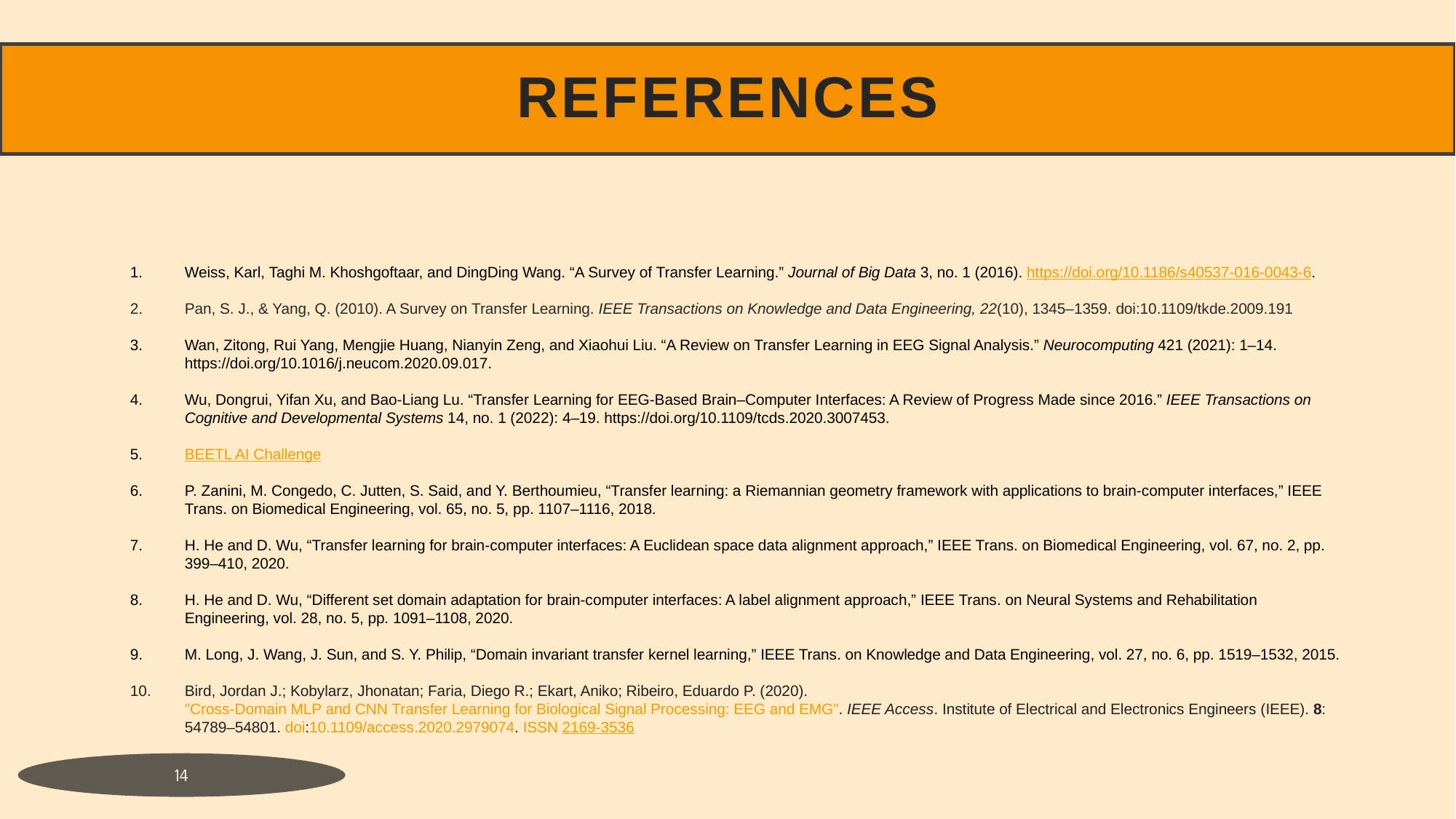

# references

Weiss, Karl, Taghi M. Khoshgoftaar, and DingDing Wang. “A Survey of Transfer Learning.” Journal of Big Data 3, no. 1 (2016). https://doi.org/10.1186/s40537-016-0043-6.

Pan, S. J., & Yang, Q. (2010). A Survey on Transfer Learning. IEEE Transactions on Knowledge and Data Engineering, 22(10), 1345–1359. doi:10.1109/tkde.2009.191

Wan, Zitong, Rui Yang, Mengjie Huang, Nianyin Zeng, and Xiaohui Liu. “A Review on Transfer Learning in EEG Signal Analysis.” Neurocomputing 421 (2021): 1–14. https://doi.org/10.1016/j.neucom.2020.09.017.

Wu, Dongrui, Yifan Xu, and Bao-Liang Lu. “Transfer Learning for EEG-Based Brain–Computer Interfaces: A Review of Progress Made since 2016.” IEEE Transactions on Cognitive and Developmental Systems 14, no. 1 (2022): 4–19. https://doi.org/10.1109/tcds.2020.3007453.

BEETL AI Challenge

P. Zanini, M. Congedo, C. Jutten, S. Said, and Y. Berthoumieu, “Transfer learning: a Riemannian geometry framework with applications to brain-computer interfaces,” IEEE Trans. on Biomedical Engineering, vol. 65, no. 5, pp. 1107–1116, 2018.

H. He and D. Wu, “Transfer learning for brain-computer interfaces: A Euclidean space data alignment approach,” IEEE Trans. on Biomedical Engineering, vol. 67, no. 2, pp. 399–410, 2020.

H. He and D. Wu, “Different set domain adaptation for brain-computer interfaces: A label alignment approach,” IEEE Trans. on Neural Systems and Rehabilitation Engineering, vol. 28, no. 5, pp. 1091–1108, 2020.

M. Long, J. Wang, J. Sun, and S. Y. Philip, “Domain invariant transfer kernel learning,” IEEE Trans. on Knowledge and Data Engineering, vol. 27, no. 6, pp. 1519–1532, 2015.

Bird, Jordan J.; Kobylarz, Jhonatan; Faria, Diego R.; Ekart, Aniko; Ribeiro, Eduardo P. (2020). "Cross-Domain MLP and CNN Transfer Learning for Biological Signal Processing: EEG and EMG". IEEE Access. Institute of Electrical and Electronics Engineers (IEEE). 8: 54789–54801. doi:10.1109/access.2020.2979074. ISSN 2169-3536

14